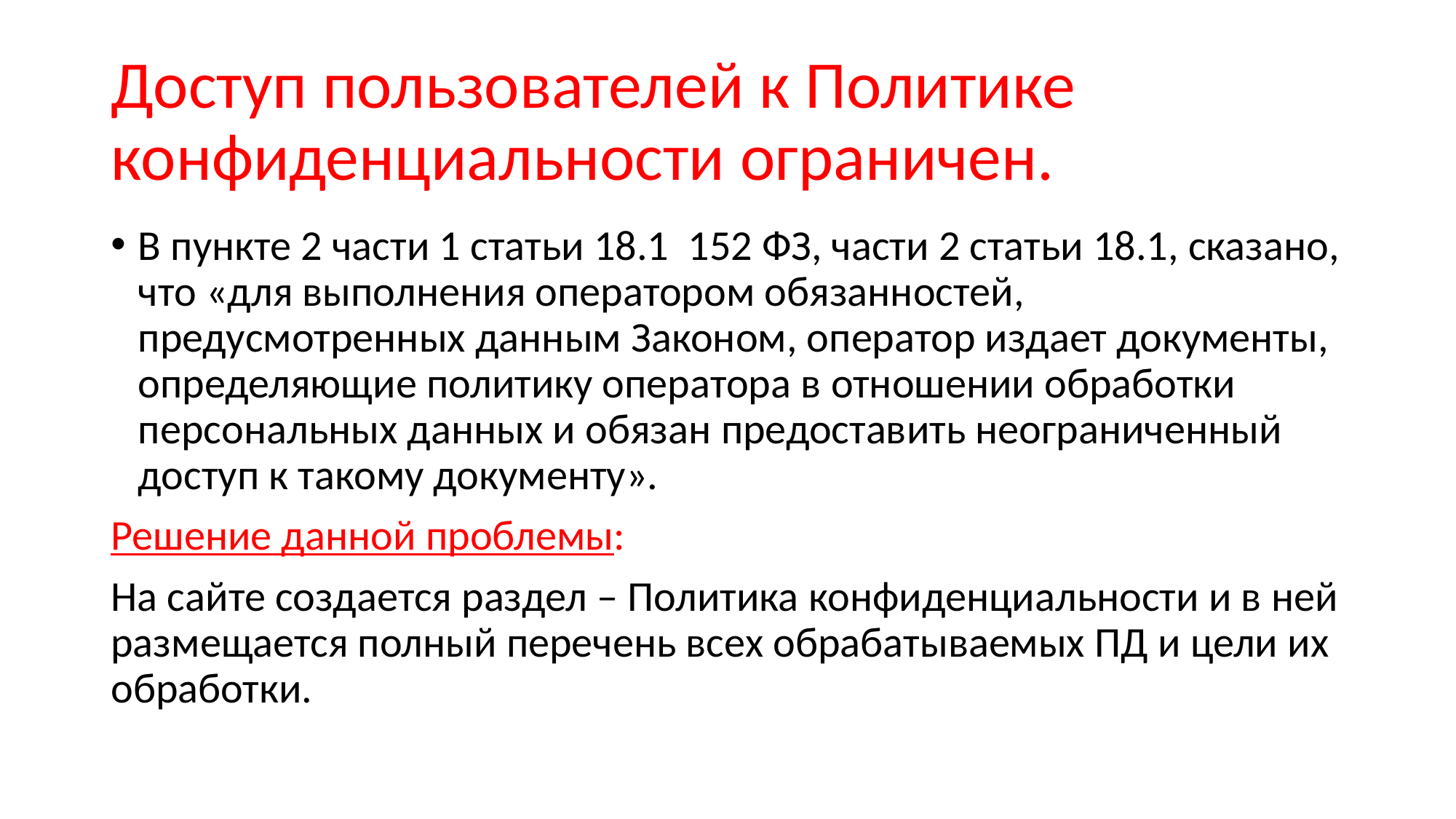

# Доступ пользователей к Политике конфиденциальности ограничен.
В пункте 2 части 1 статьи 18.1  152 ФЗ, части 2 статьи 18.1, сказано, что «для выполнения оператором обязанностей, предусмотренных данным Законом, оператор издает документы, определяющие политику оператора в отношении обработки персональных данных и обязан предоставить неограниченный доступ к такому документу».
Решение данной проблемы:
На сайте создается раздел – Политика конфиденциальности и в ней размещается полный перечень всех обрабатываемых ПД и цели их обработки.